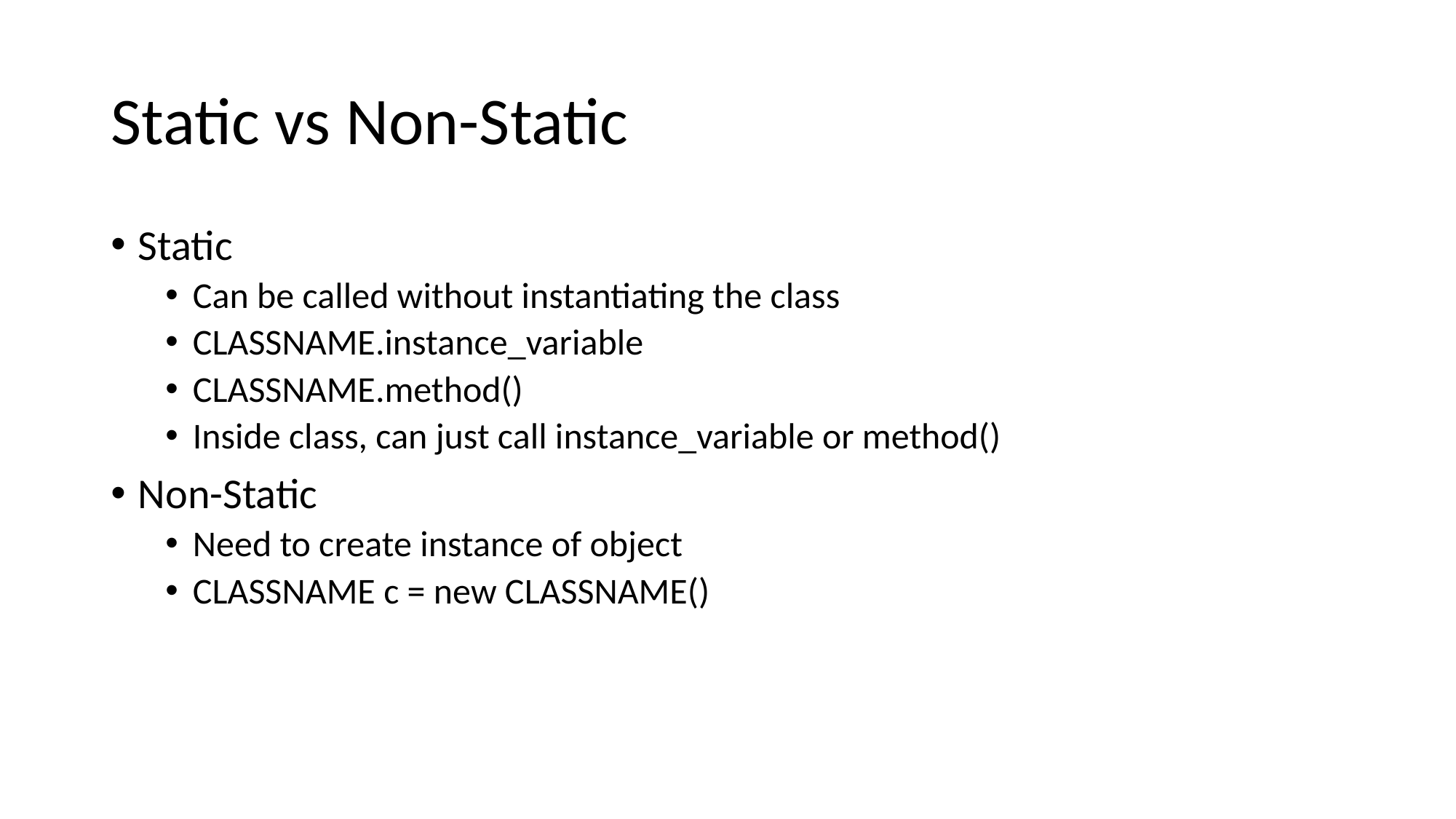

# Static vs Non-Static
Static
Can be called without instantiating the class
CLASSNAME.instance_variable
CLASSNAME.method()
Inside class, can just call instance_variable or method()
Non-Static
Need to create instance of object
CLASSNAME c = new CLASSNAME()